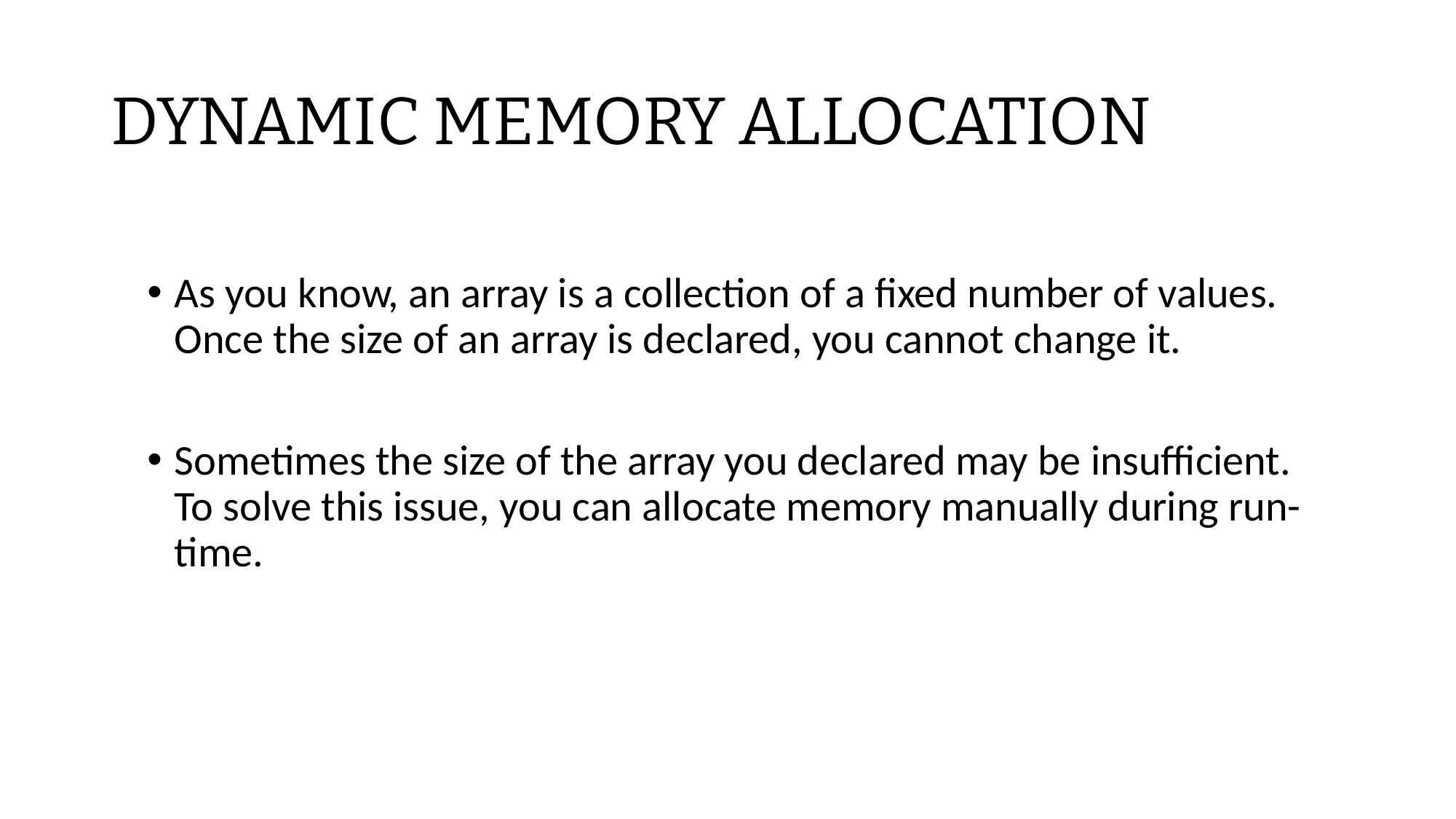

# DYNAMIC MEMORY ALLOCATION
As you know, an array is a collection of a fixed number of values. Once the size of an array is declared, you cannot change it.

Sometimes the size of the array you declared may be insufficient. To solve this issue, you can allocate memory manually during run-time.